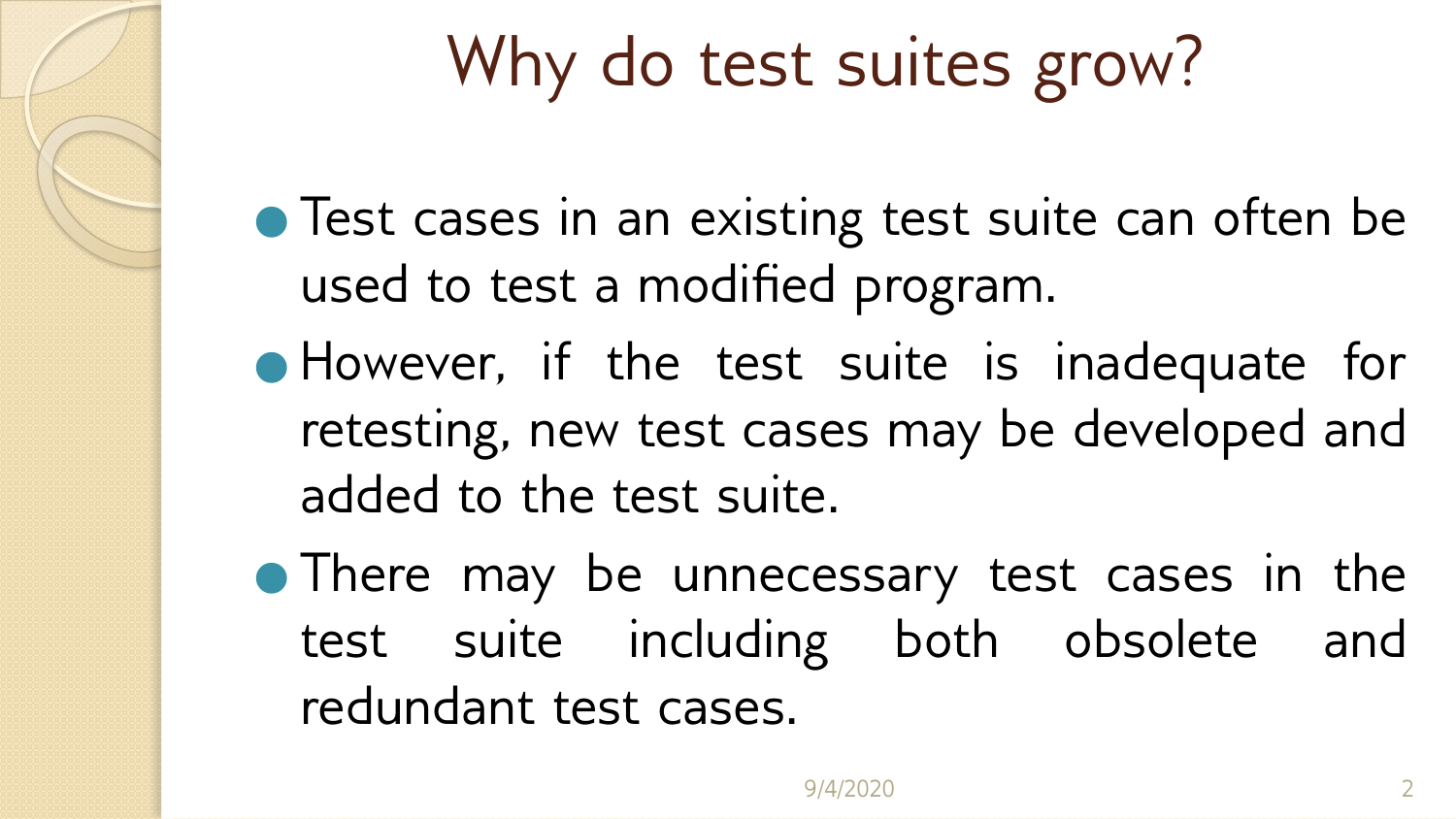

# Why do test suites grow?
Test cases in an existing test suite can often be used to test a modified program.
However, if the test suite is inadequate for retesting, new test cases may be developed and added to the test suite.
There may be unnecessary test cases in the test suite including both obsolete and redundant test cases.

9/4/2020
2